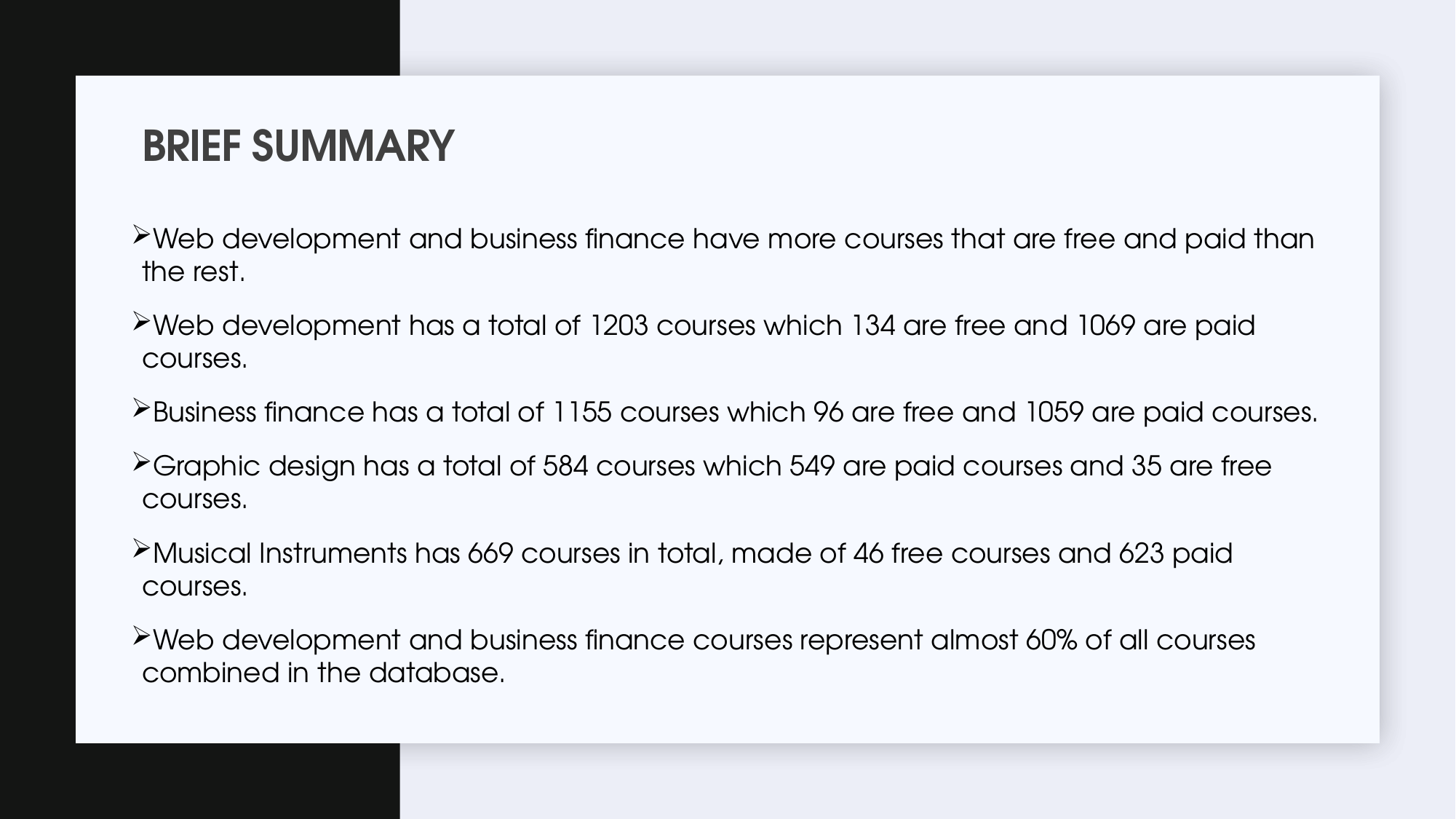

# BRIEF SUMMARY
Web development and business finance have more courses that are free and paid than the rest.
Web development has a total of 1203 courses which 134 are free and 1069 are paid courses.
Business finance has a total of 1155 courses which 96 are free and 1059 are paid courses.
Graphic design has a total of 584 courses which 549 are paid courses and 35 are free courses.
Musical Instruments has 669 courses in total, made of 46 free courses and 623 paid courses.
Web development and business finance courses represent almost 60% of all courses combined in the database.